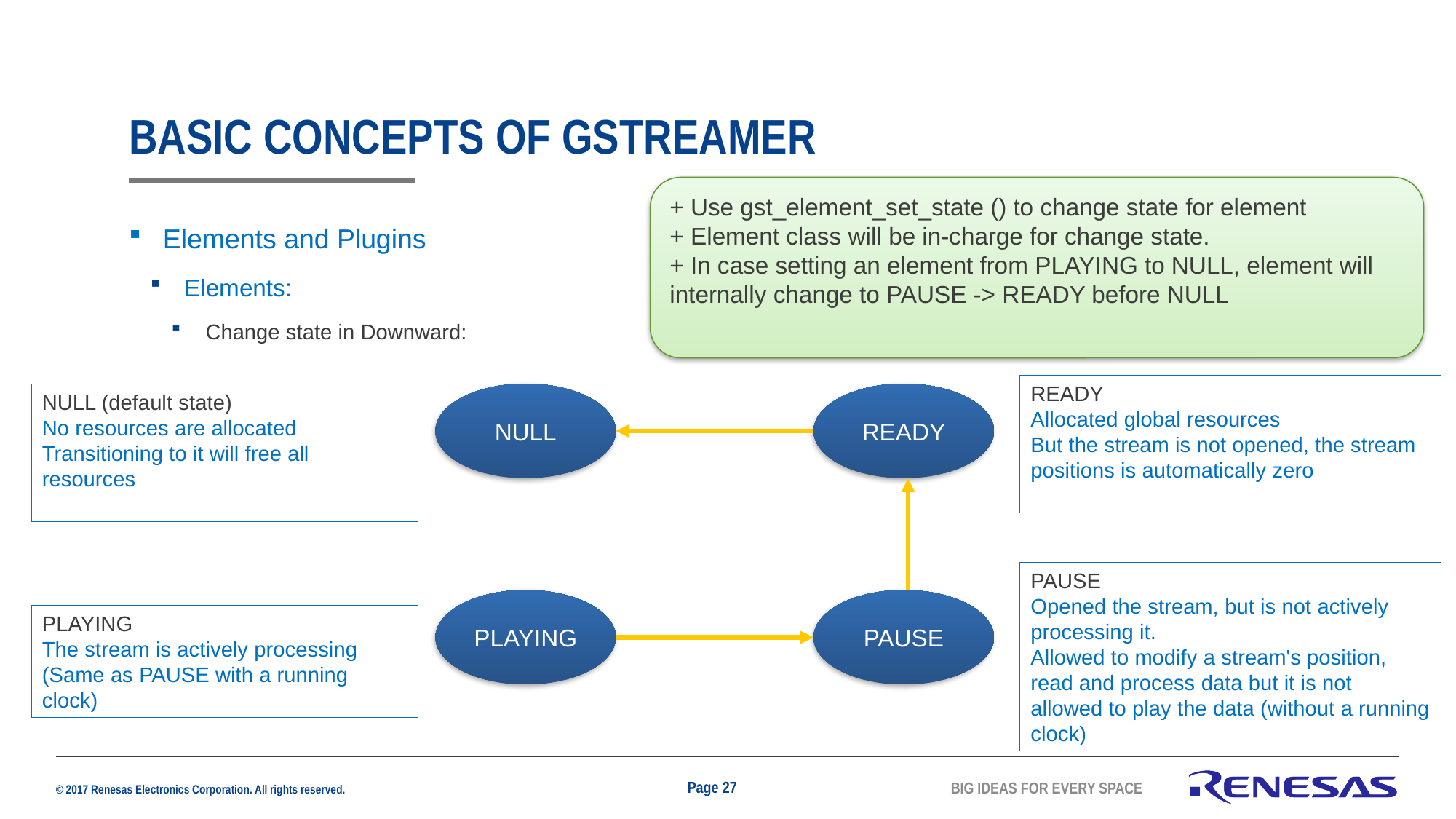

# Basic concepts of GStreamer
+ Use gst_element_set_state () to change state for element
+ Element class will be in-charge for change state.
+ In case setting an element from PLAYING to NULL, element will internally change to PAUSE -> READY before NULL
Elements and Plugins
Elements:
Change state in Downward:

READY
Allocated global resources
But the stream is not opened, the stream positions is automatically zero

NULL (default state)
No resources are allocated
Transitioning to it will free all resources

NULL
READY
PAUSE
Opened the stream, but is not actively processing it.
Allowed to modify a stream's position, read and process data but it is not allowed to play the data (without a running clock)
PLAYING
PAUSE
PLAYING
The stream is actively processing
(Same as PAUSE with a running clock)
Page 27